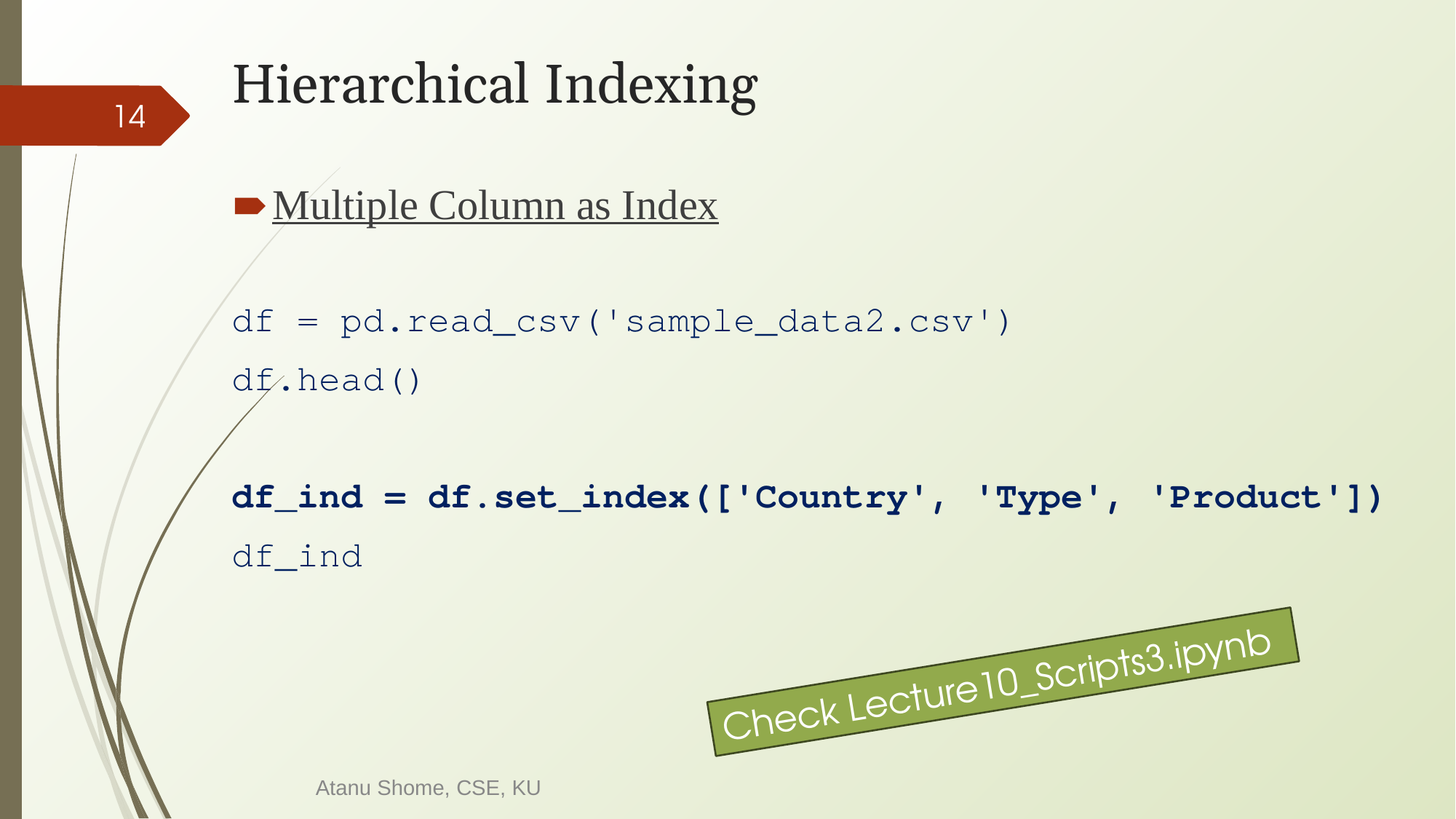

# Hierarchical Indexing
14
Multiple Column as Index

df = pd.read_csv('sample_data2.csv')
df.head()

df_ind = df.set_index(['Country', 'Type', 'Product'])
df_ind

Check Lecture10_Scripts3.ipynb
Atanu Shome, CSE, KU